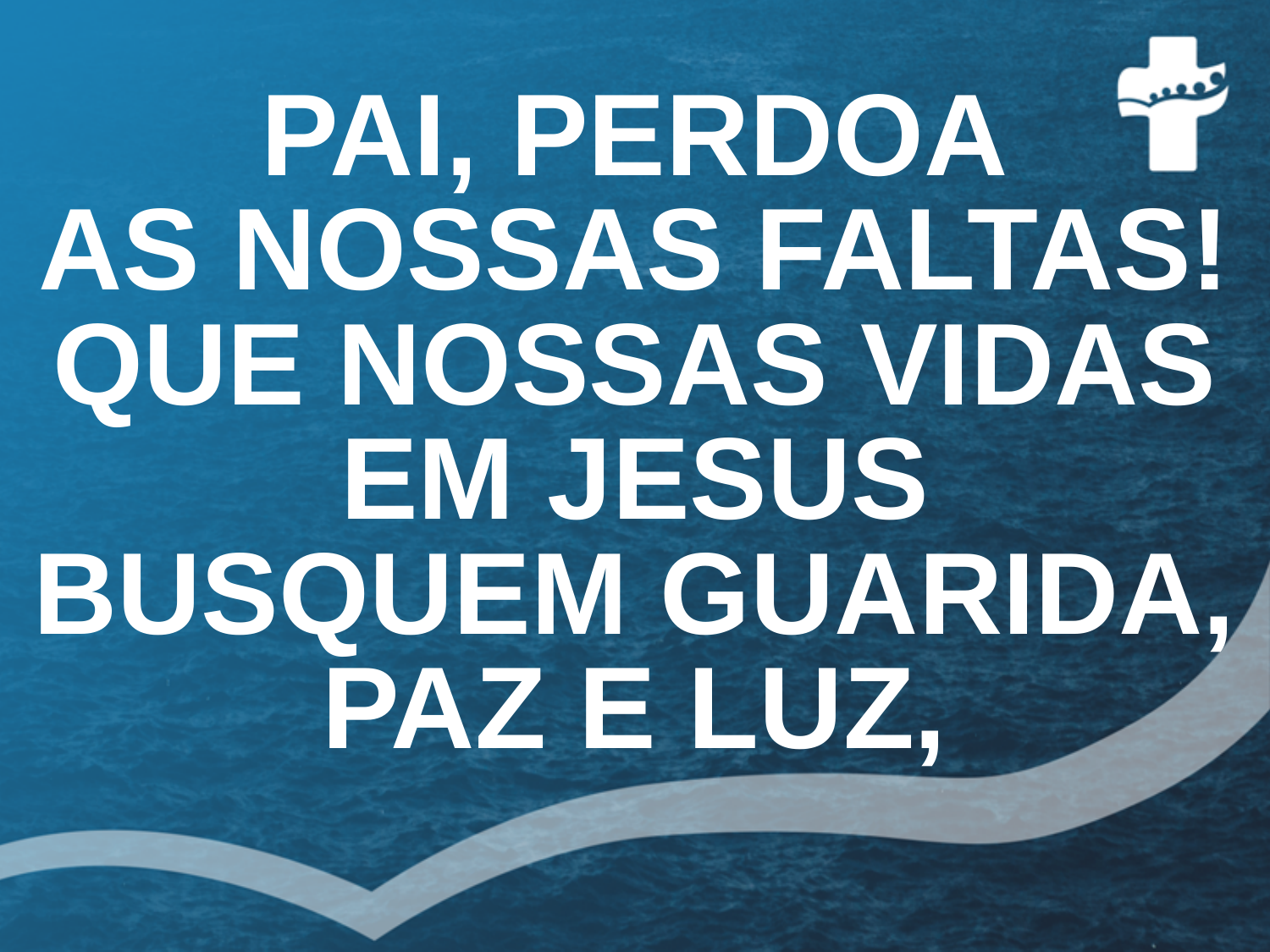

# PAI, PERDOA AS NOSSAS FALTAS! QUE NOSSAS VIDAS EM JESUS BUSQUEM GUARIDA, PAZ E LUZ,